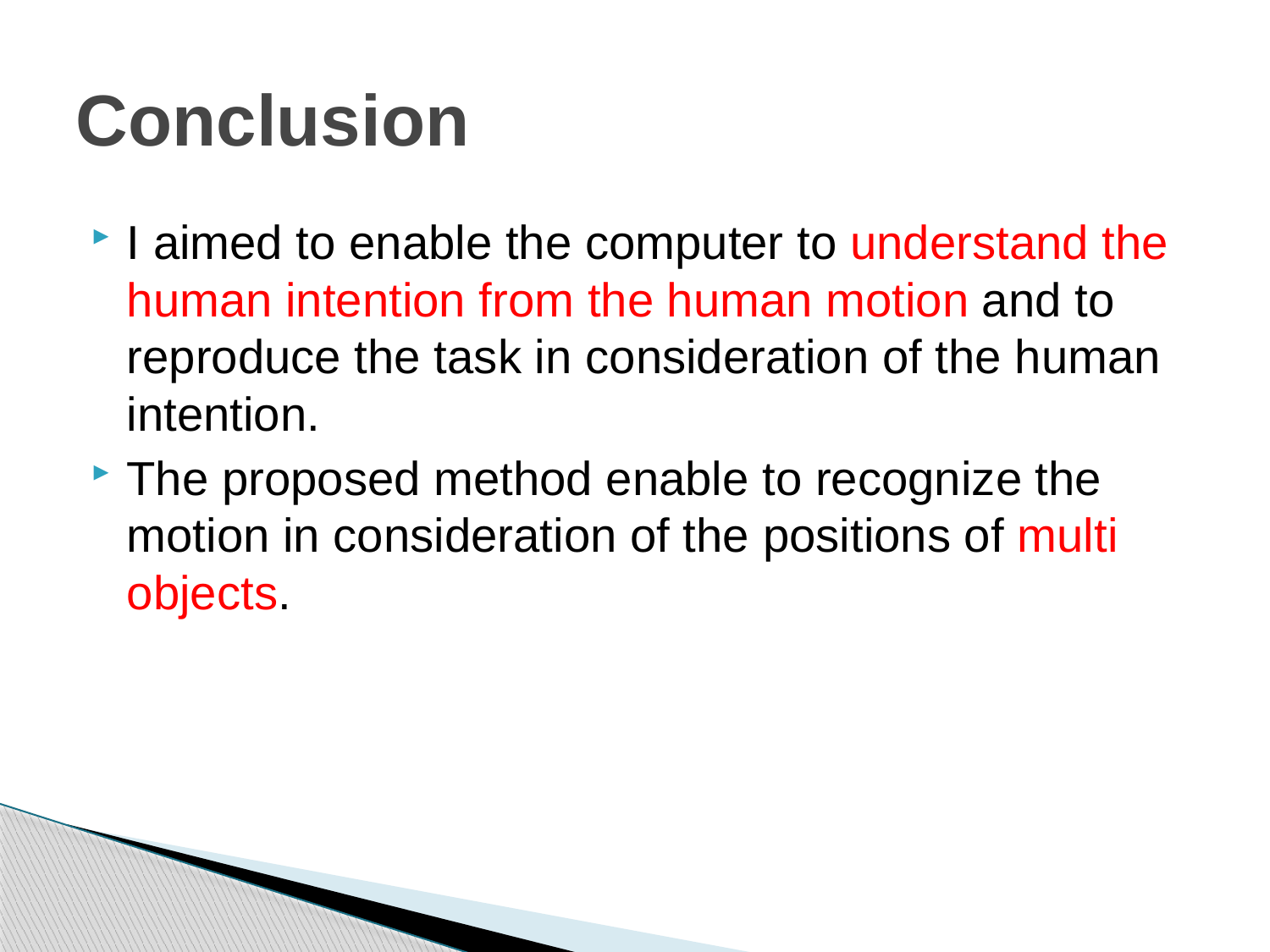

# Conclusion
I aimed to enable the computer to understand the human intention from the human motion and to reproduce the task in consideration of the human intention.
The proposed method enable to recognize the motion in consideration of the positions of multi objects.